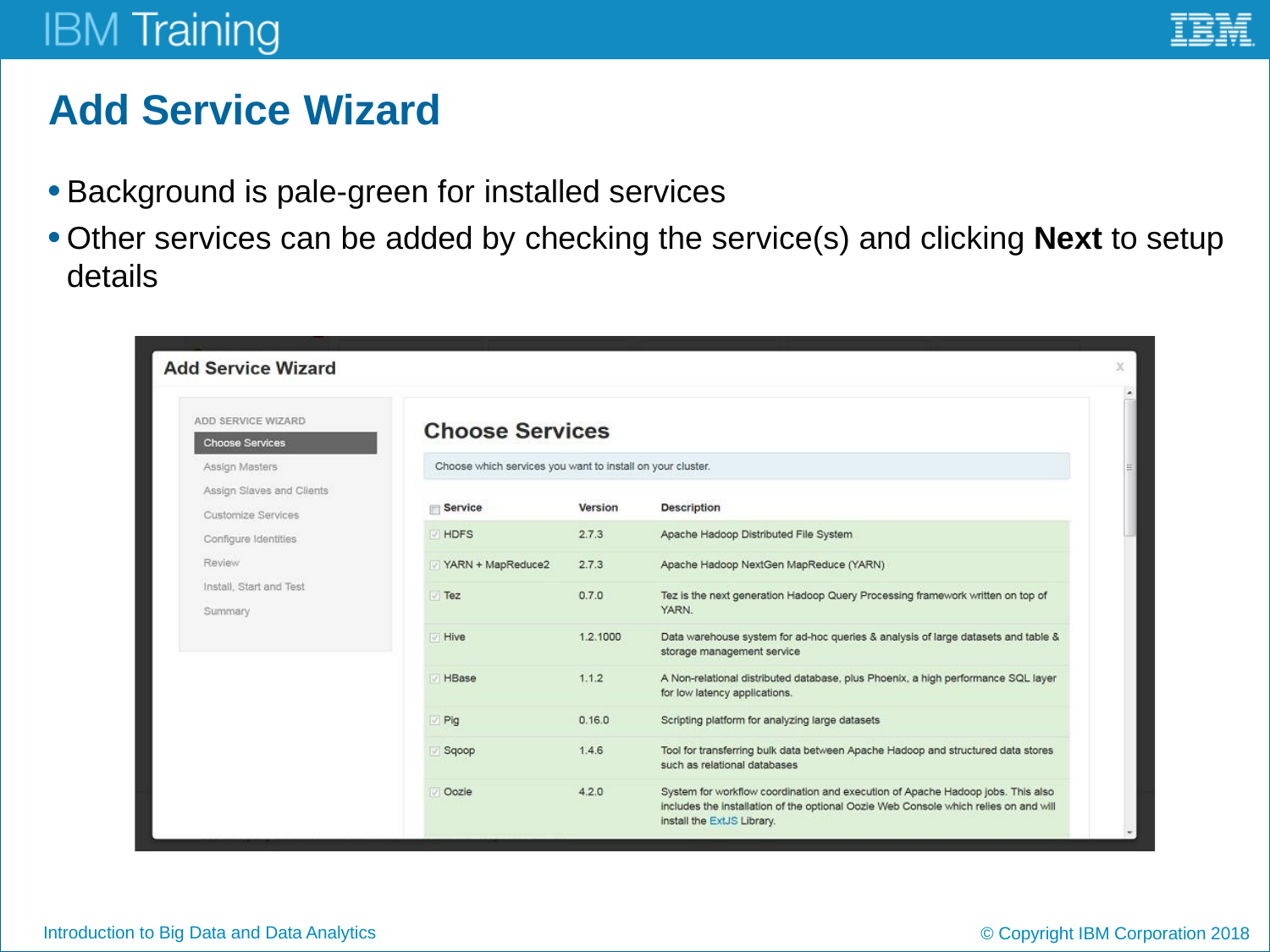

# Add Service Wizard
Background is pale-green for installed services
Other services can be added by checking the service(s) and clicking Next to setup details